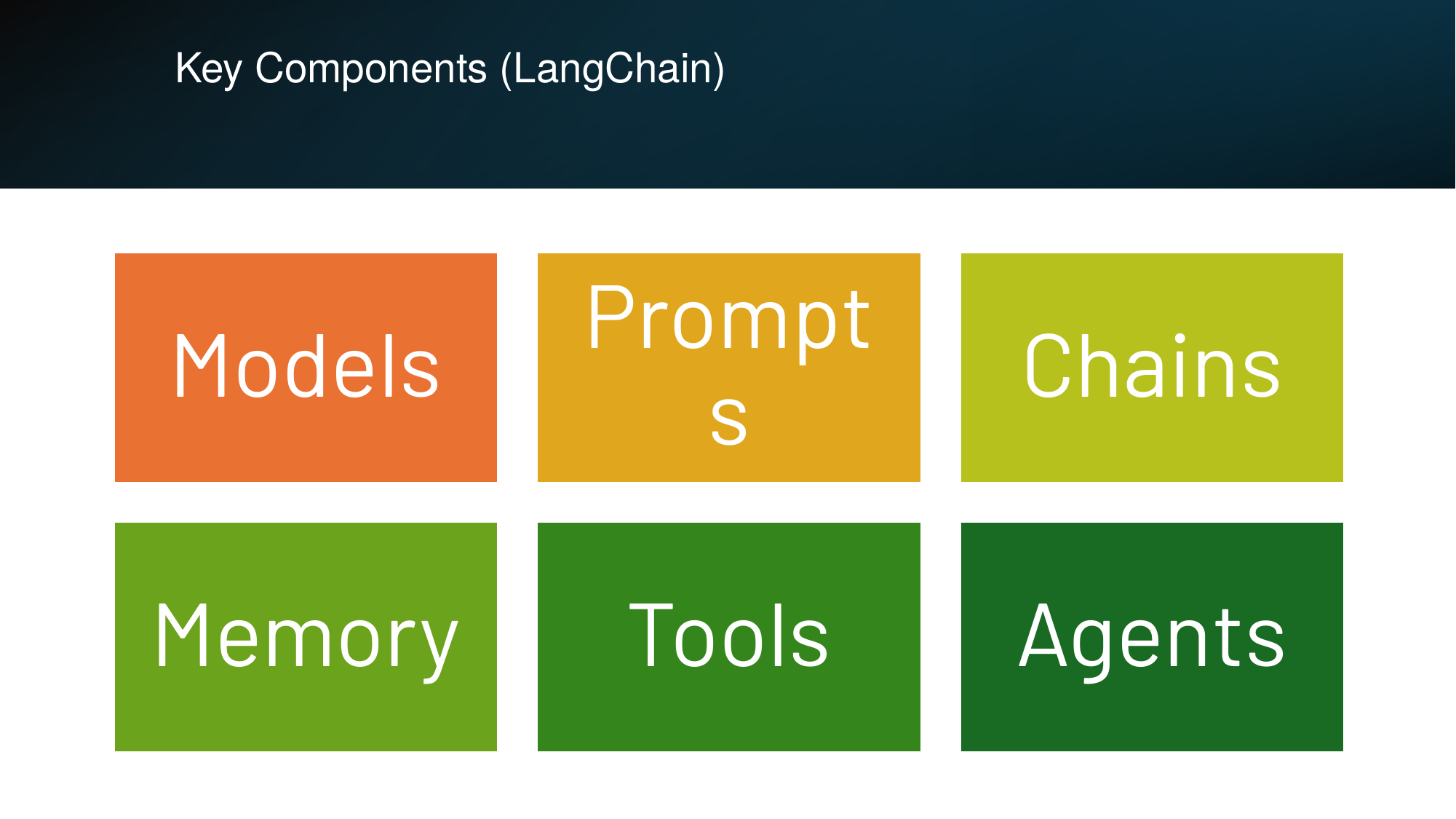

# Key Components (LangChain)
Models
Prompts
Chains
Memory
Tools
Agents